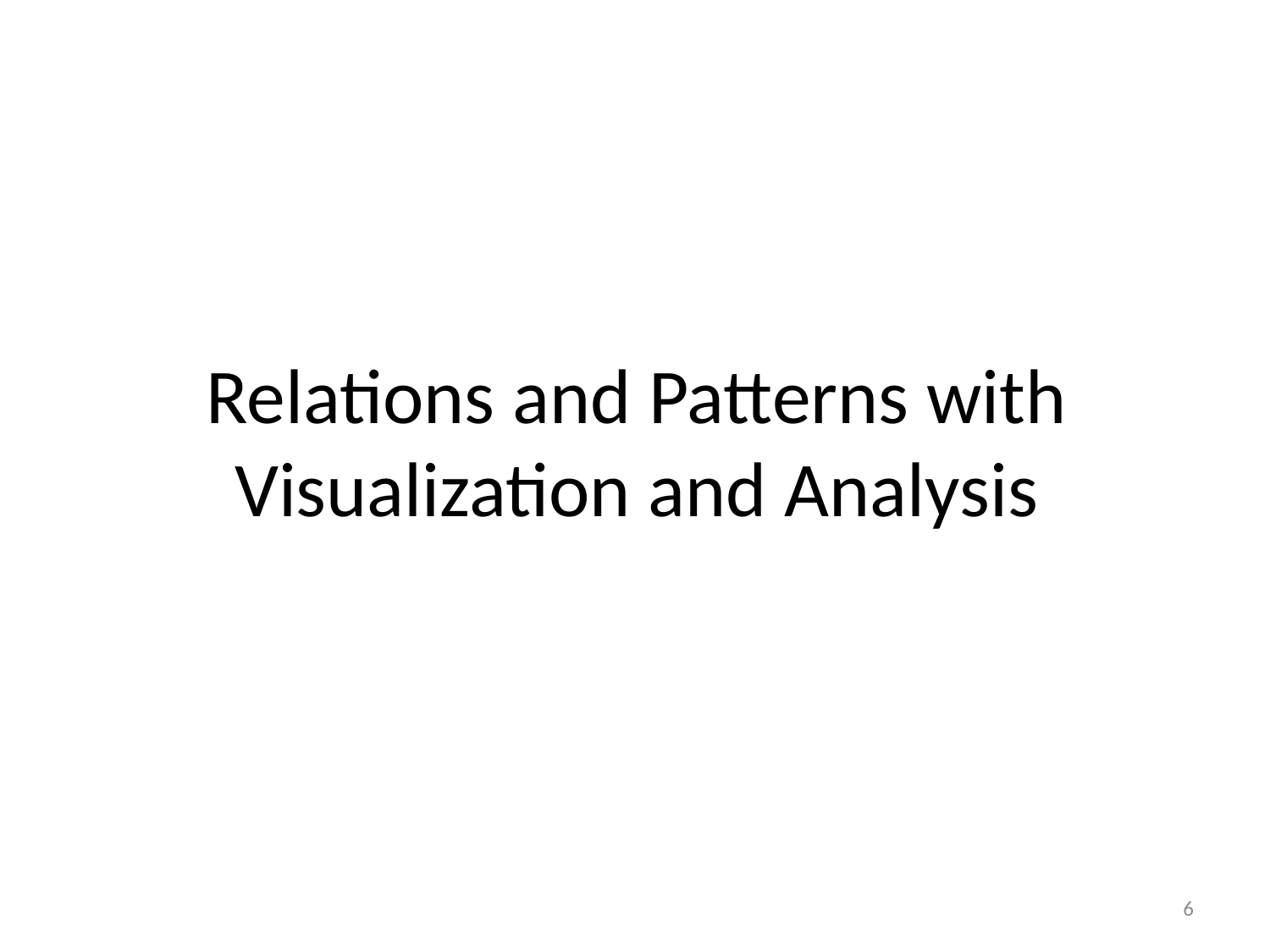

# Relations and Patterns with Visualization and Analysis
6